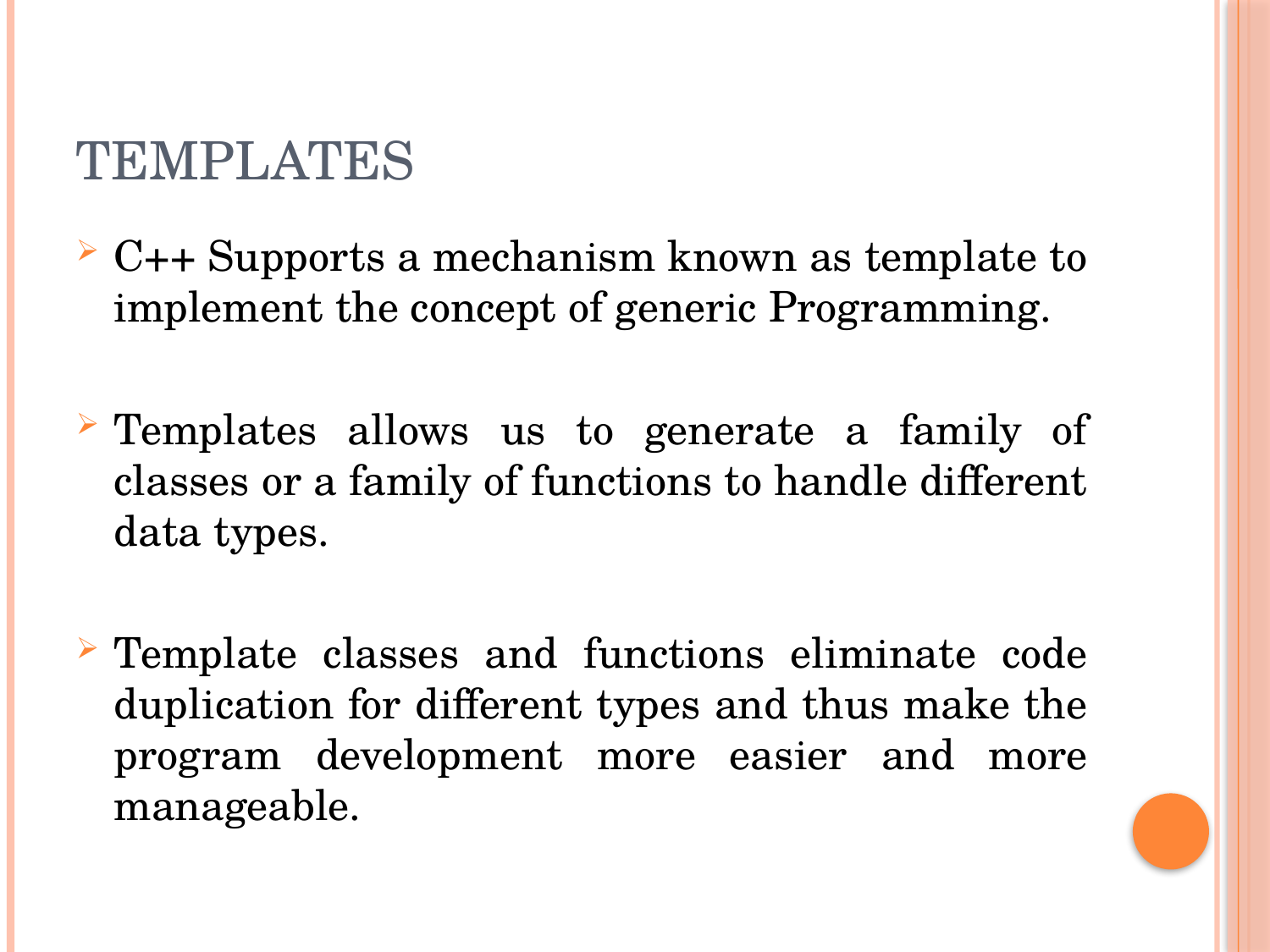

# Templates
C++ Supports a mechanism known as template to implement the concept of generic Programming.

Templates allows us to generate a family of classes or a family of functions to handle different data types.

Template classes and functions eliminate code duplication for different types and thus make the program development more easier and more manageable.